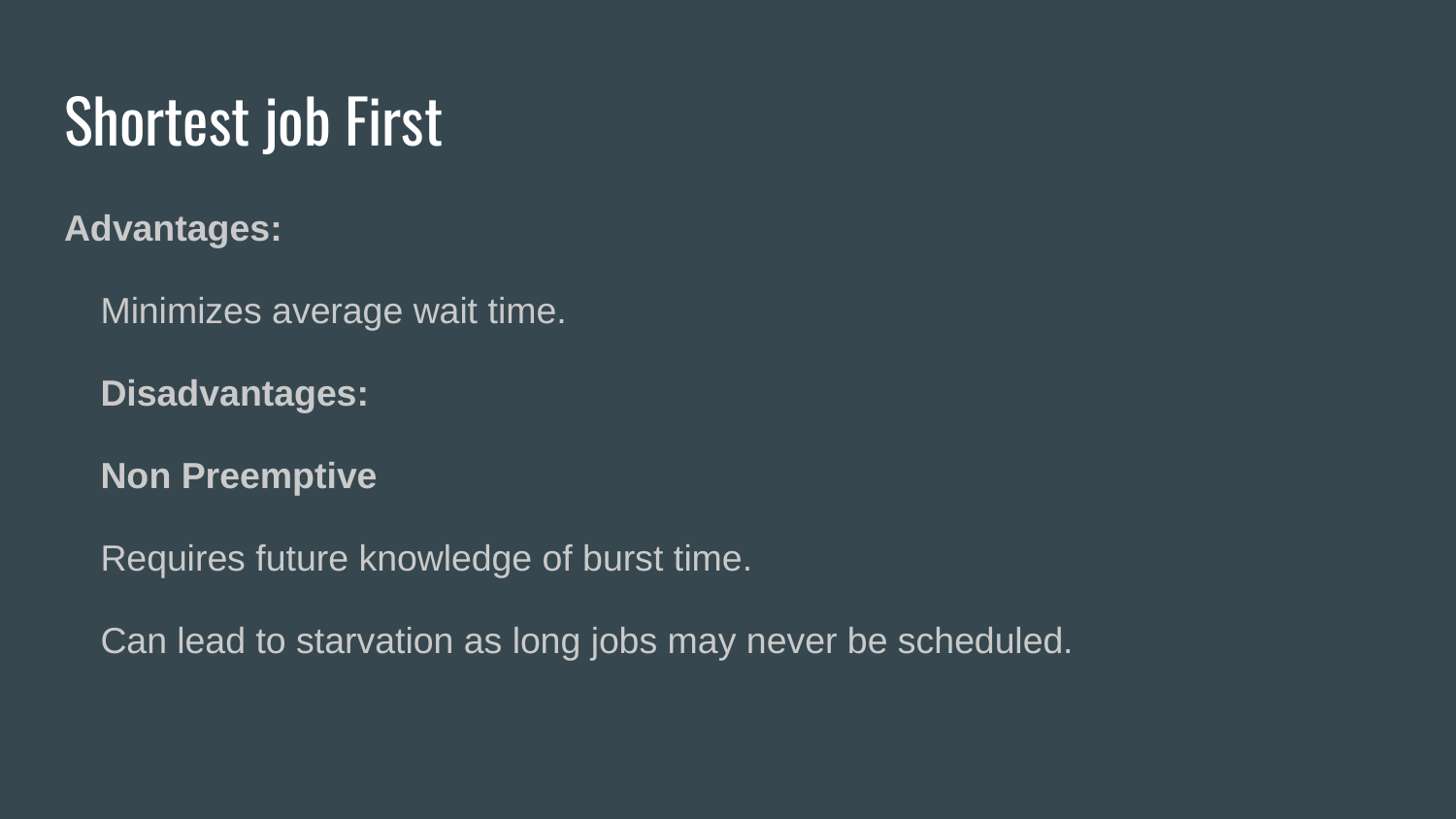

# Shortest job First
Advantages:
Minimizes average wait time.
Disadvantages:
Non Preemptive
Requires future knowledge of burst time.
Can lead to starvation as long jobs may never be scheduled.